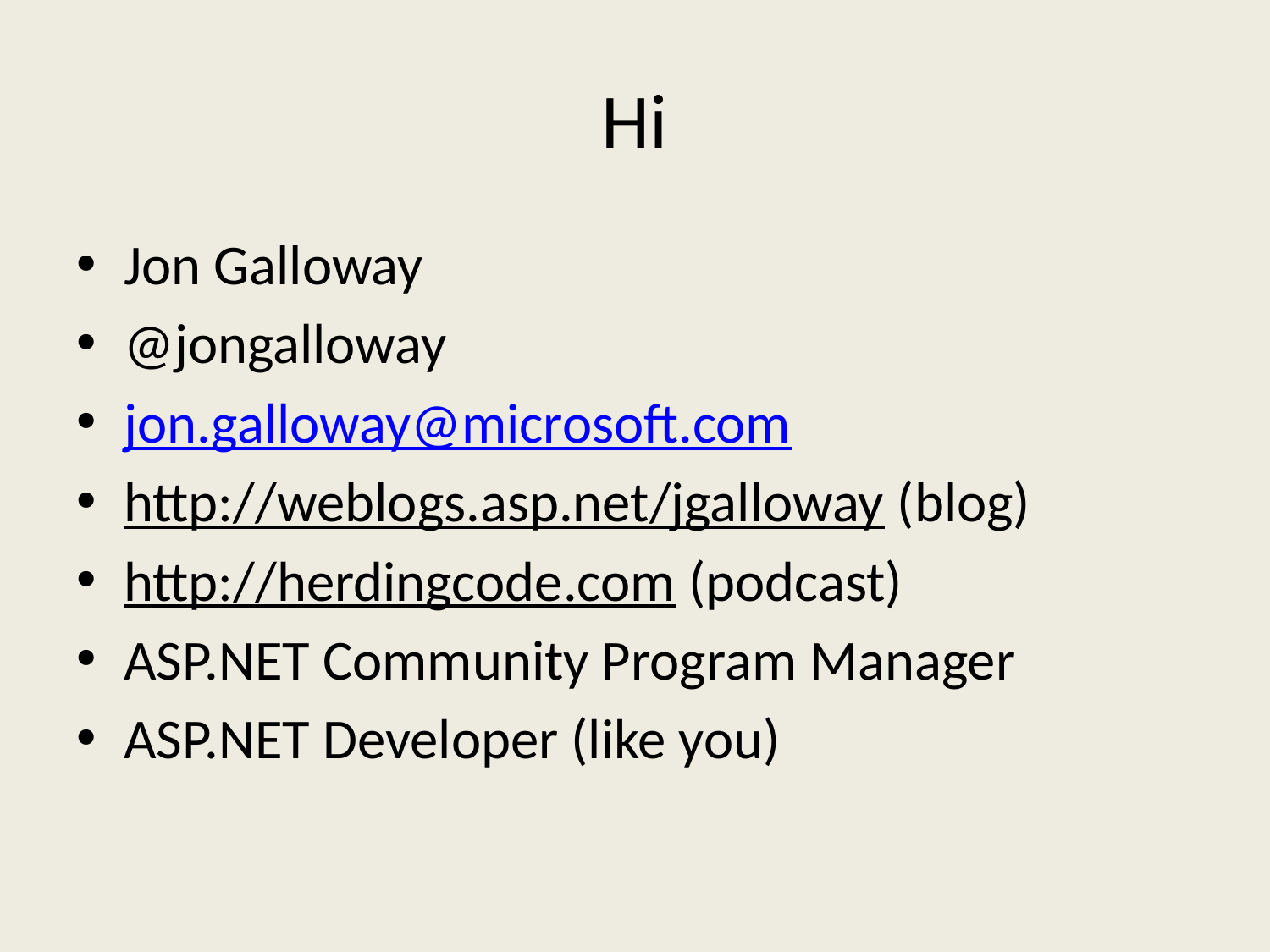

# Hi
Jon Galloway
@jongalloway
jon.galloway@microsoft.com
http://weblogs.asp.net/jgalloway (blog)
http://herdingcode.com (podcast)
ASP.NET Community Program Manager
ASP.NET Developer (like you)